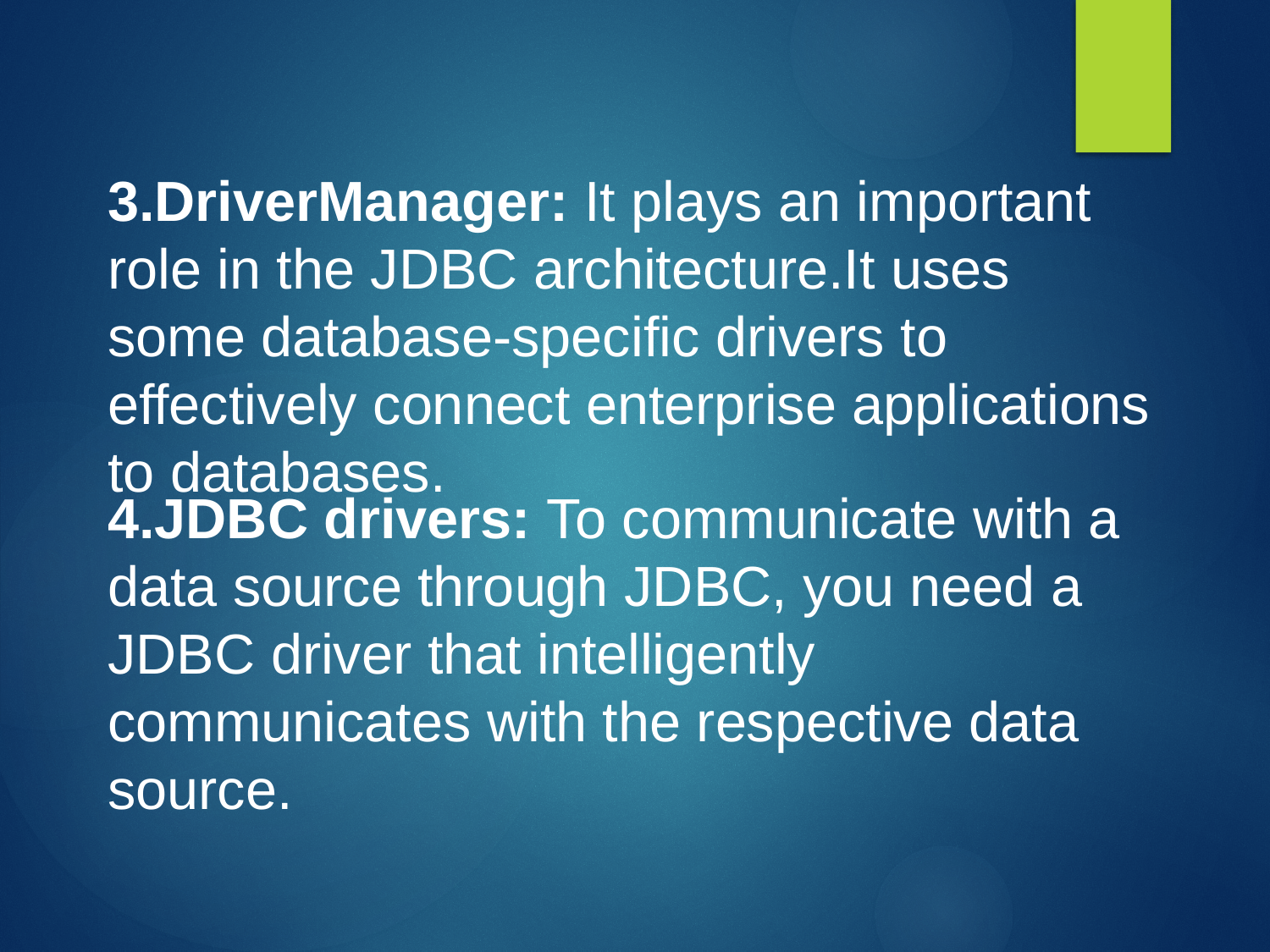

3.DriverManager: It plays an important role in the JDBC architecture.It uses some database-specific drivers to effectively connect enterprise applications to databases.
4.JDBC drivers: To communicate with a data source through JDBC, you need a JDBC driver that intelligently communicates with the respective data source.